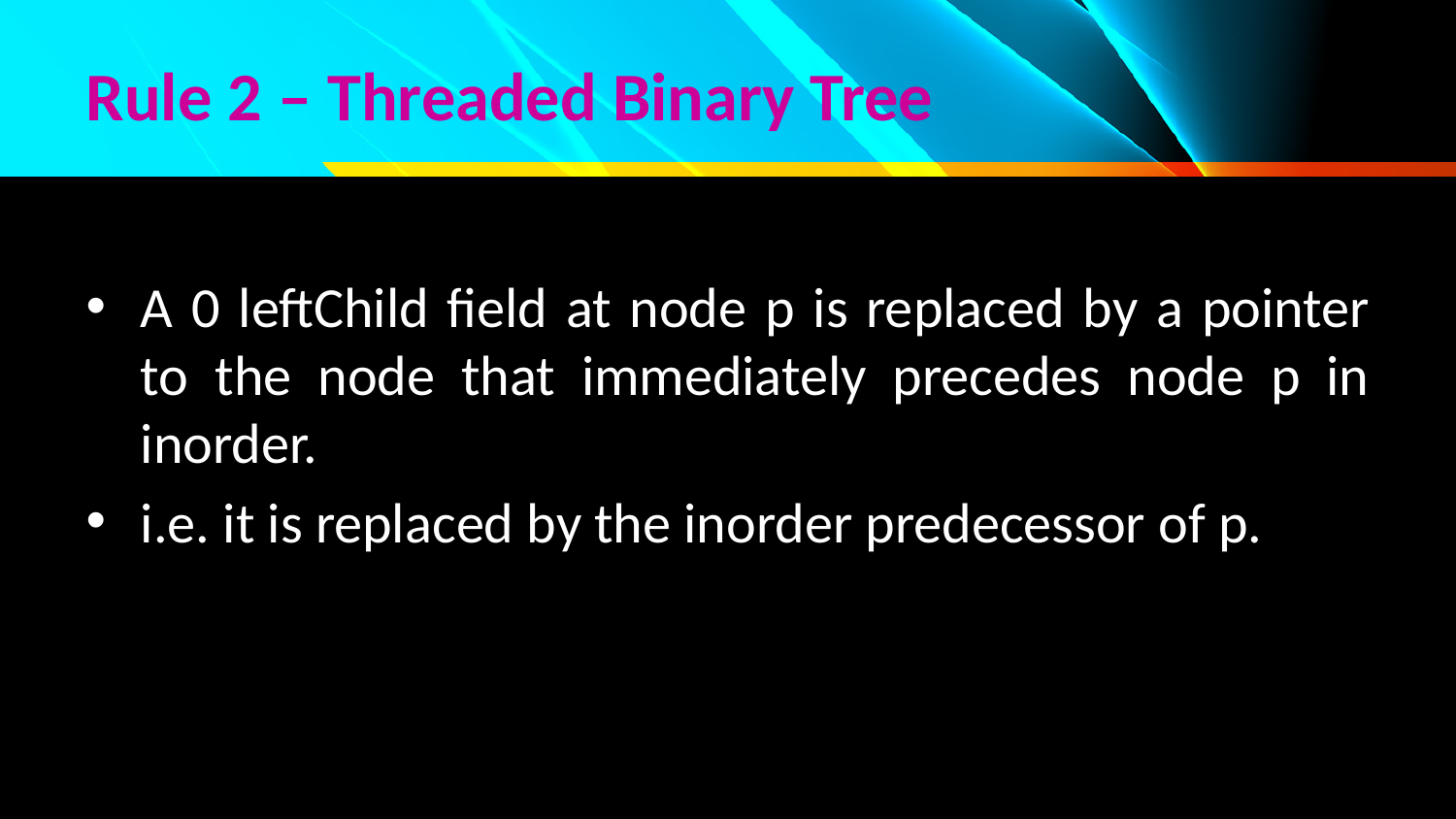

# Rule 2 – Threaded Binary Tree
A 0 leftChild field at node p is replaced by a pointer to the node that immediately precedes node p in inorder.
i.e. it is replaced by the inorder predecessor of p.